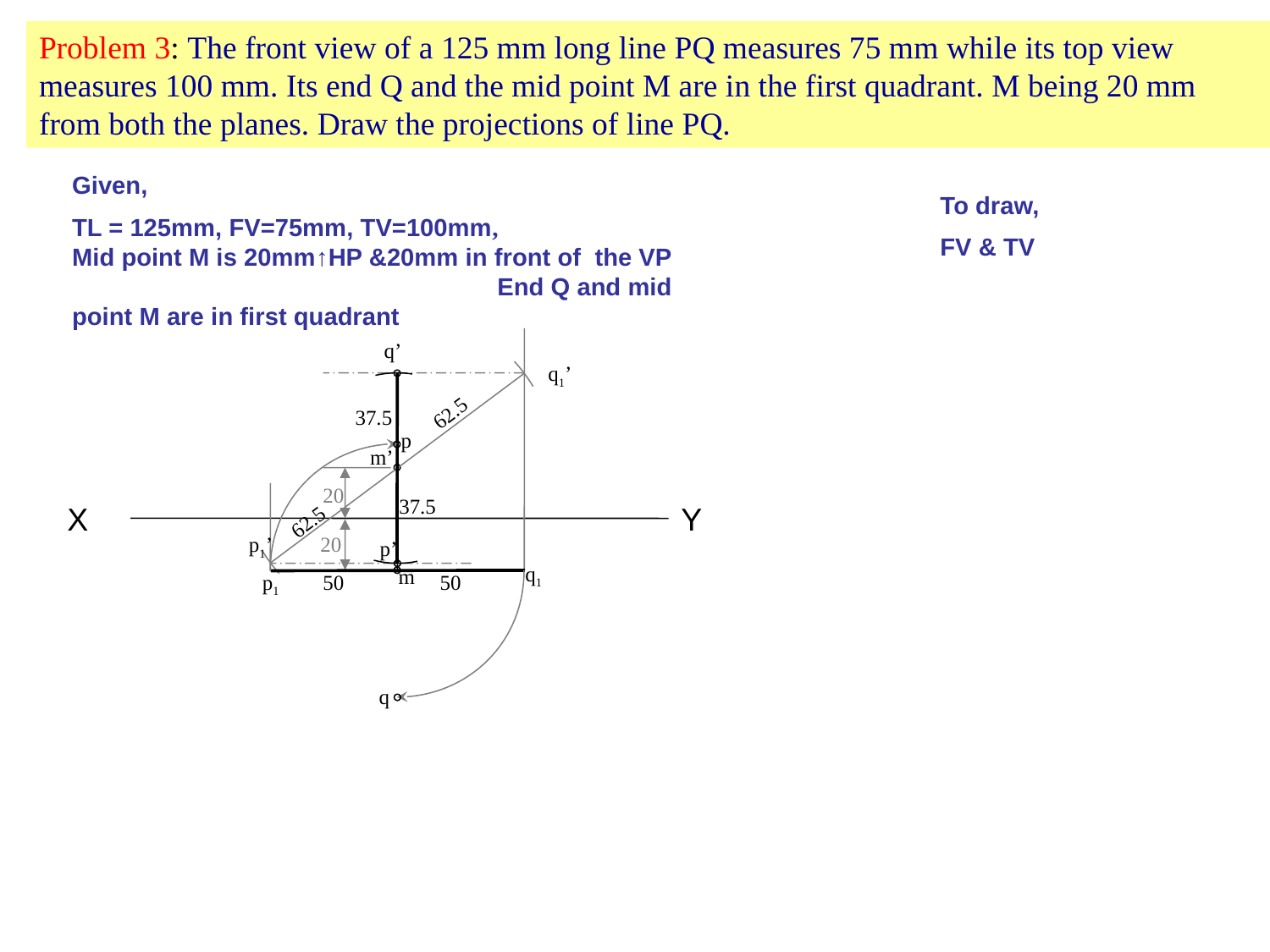

Problem 3: The front view of a 125 mm long line PQ measures 75 mm while its top view measures 100 mm. Its end Q and the mid point M are in the first quadrant. M being 20 mm from both the planes. Draw the projections of line PQ.
Given,
TL = 125mm, FV=75mm, TV=100mm,                        Mid point M is 20mm↑HP &20mm in front of  the VP                                                               End Q and mid point M are in first quadrant
To draw,
FV & TV

q’
q1’

62.5
62.5
37.5
p
m’

20

37.5
X
Y

20
p1’
p’
q1
m

50
50
p1

q